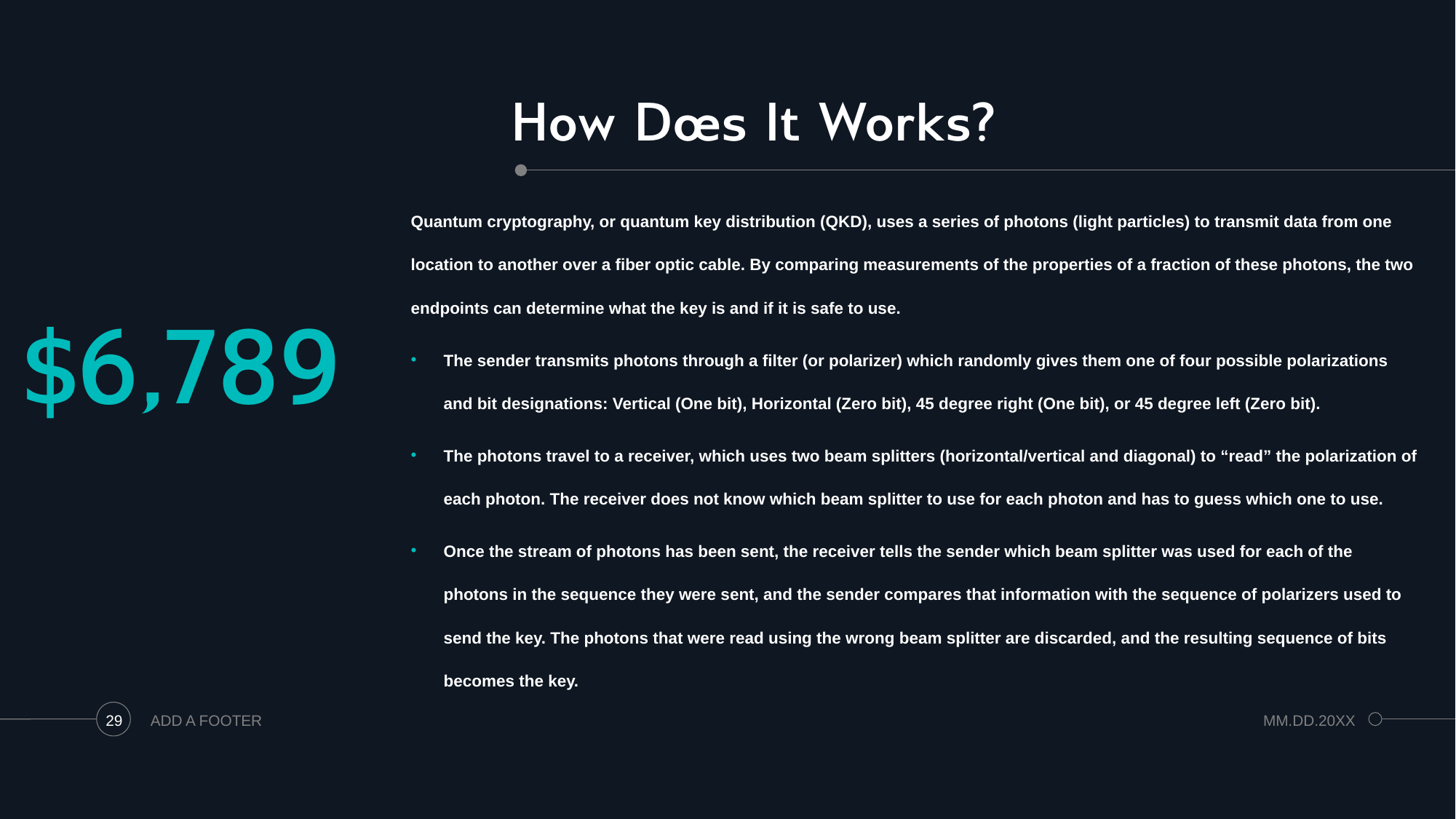

# How Does It Works?
Quantum cryptography, or quantum key distribution (QKD), uses a series of photons (light particles) to transmit data from one location to another over a fiber optic cable. By comparing measurements of the properties of a fraction of these photons, the two endpoints can determine what the key is and if it is safe to use.
The sender transmits photons through a filter (or polarizer) which randomly gives them one of four possible polarizations and bit designations: Vertical (One bit), Horizontal (Zero bit), 45 degree right (One bit), or 45 degree left (Zero bit).
The photons travel to a receiver, which uses two beam splitters (horizontal/vertical and diagonal) to “read” the polarization of each photon. The receiver does not know which beam splitter to use for each photon and has to guess which one to use.
Once the stream of photons has been sent, the receiver tells the sender which beam splitter was used for each of the photons in the sequence they were sent, and the sender compares that information with the sequence of polarizers used to send the key. The photons that were read using the wrong beam splitter are discarded, and the resulting sequence of bits becomes the key.
$6,789
ADD A FOOTER
MM.DD.20XX
29